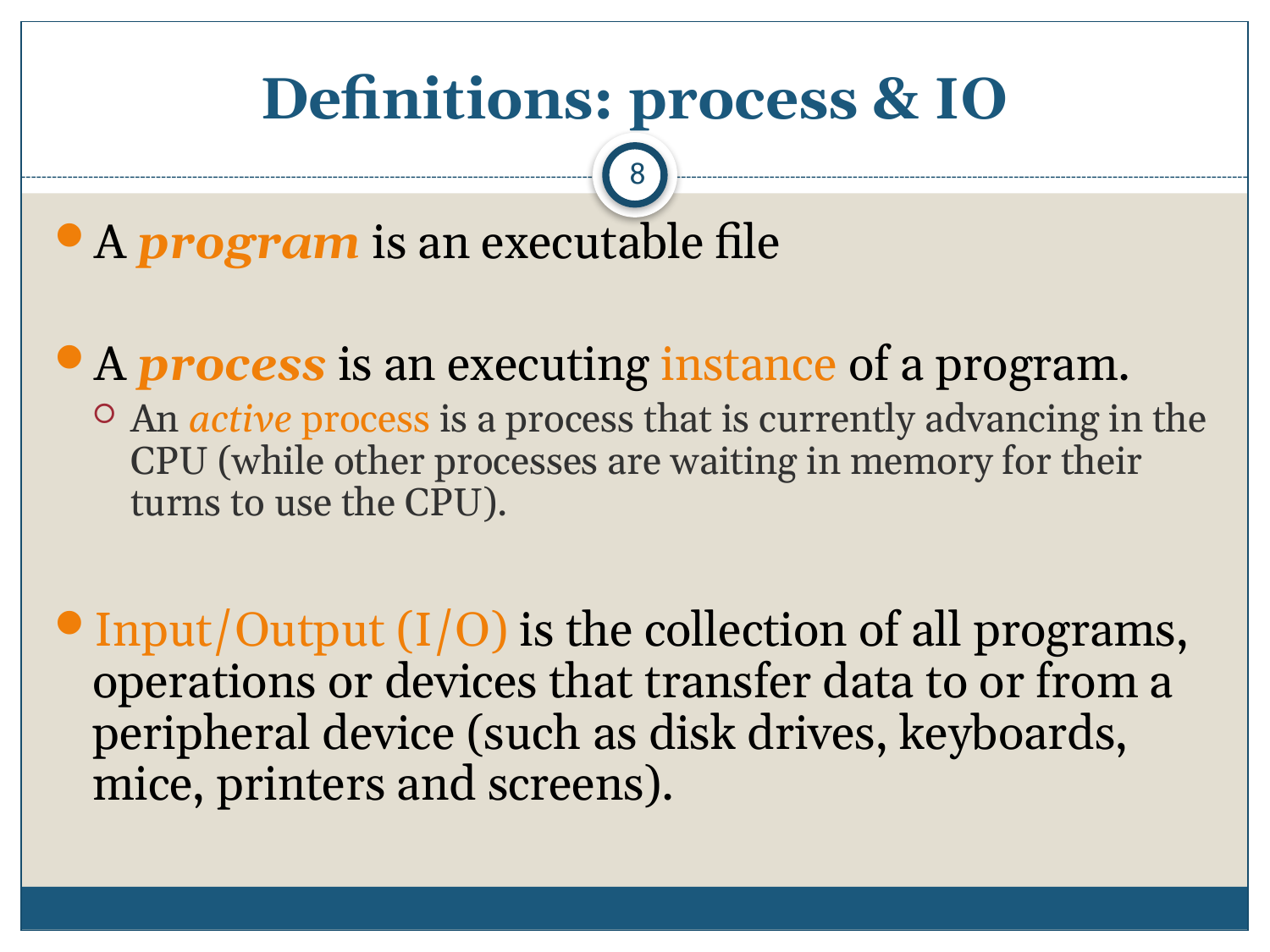

# Definitions: process & IO
8
A program is an executable file

A process is an executing instance of a program.
An active process is a process that is currently advancing in the CPU (while other processes are waiting in memory for their turns to use the CPU).

Input/Output (I/O) is the collection of all programs, operations or devices that transfer data to or from a peripheral device (such as disk drives, keyboards, mice, printers and screens).